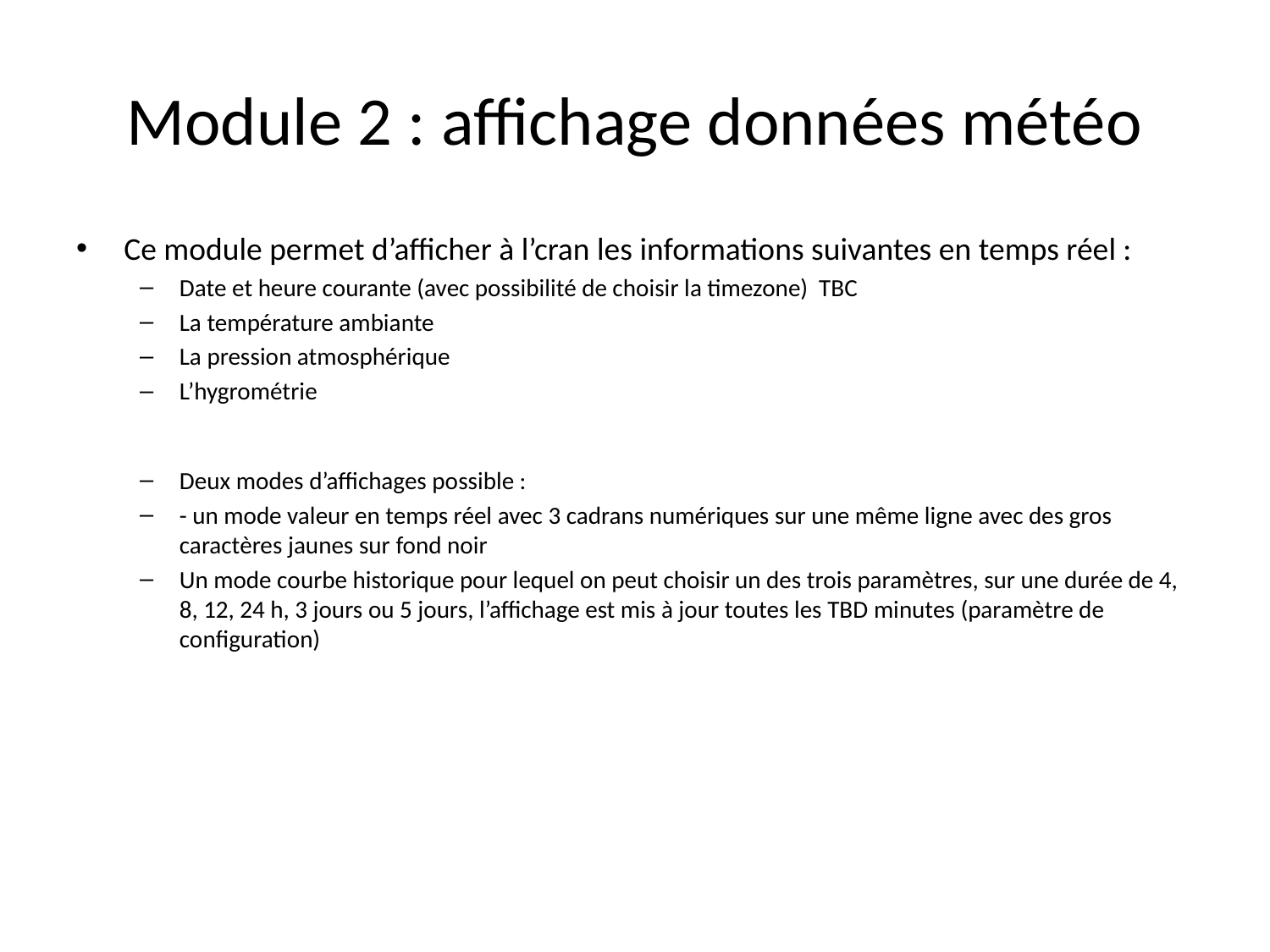

# Module 2 : affichage données météo
Ce module permet d’afficher à l’cran les informations suivantes en temps réel :
Date et heure courante (avec possibilité de choisir la timezone)  TBC
La température ambiante
La pression atmosphérique
L’hygrométrie

Deux modes d’affichages possible :
- un mode valeur en temps réel avec 3 cadrans numériques sur une même ligne avec des gros caractères jaunes sur fond noir
Un mode courbe historique pour lequel on peut choisir un des trois paramètres, sur une durée de 4, 8, 12, 24 h, 3 jours ou 5 jours, l’affichage est mis à jour toutes les TBD minutes (paramètre de configuration)